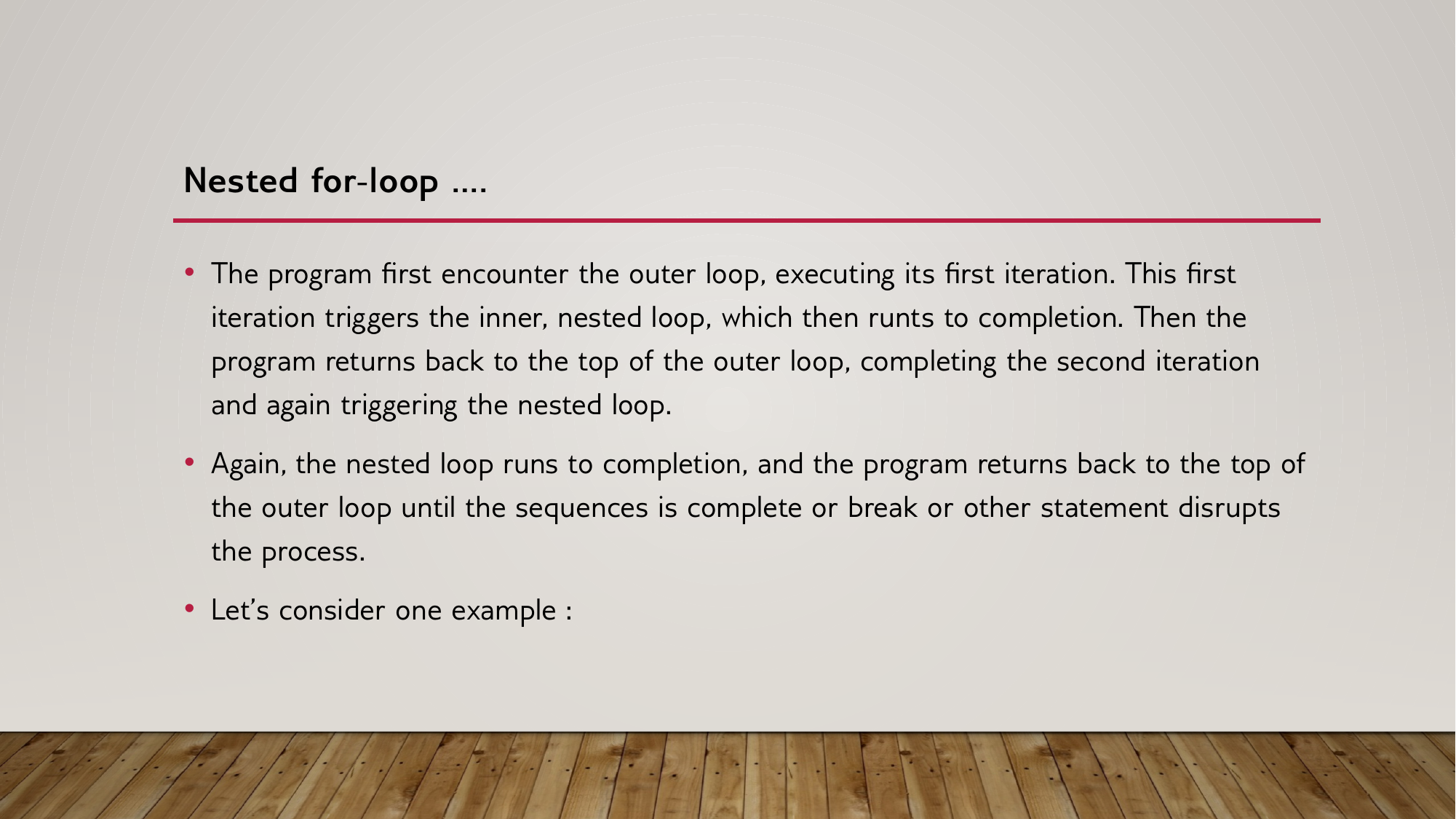

Nested for-loop ….
The program first encounter the outer loop, executing its first iteration. This first iteration triggers the inner, nested loop, which then runts to completion. Then the program returns back to the top of the outer loop, completing the second iteration and again triggering the nested loop.
Again, the nested loop runs to completion, and the program returns back to the top of the outer loop until the sequences is complete or break or other statement disrupts the process.
Let’s consider one example :